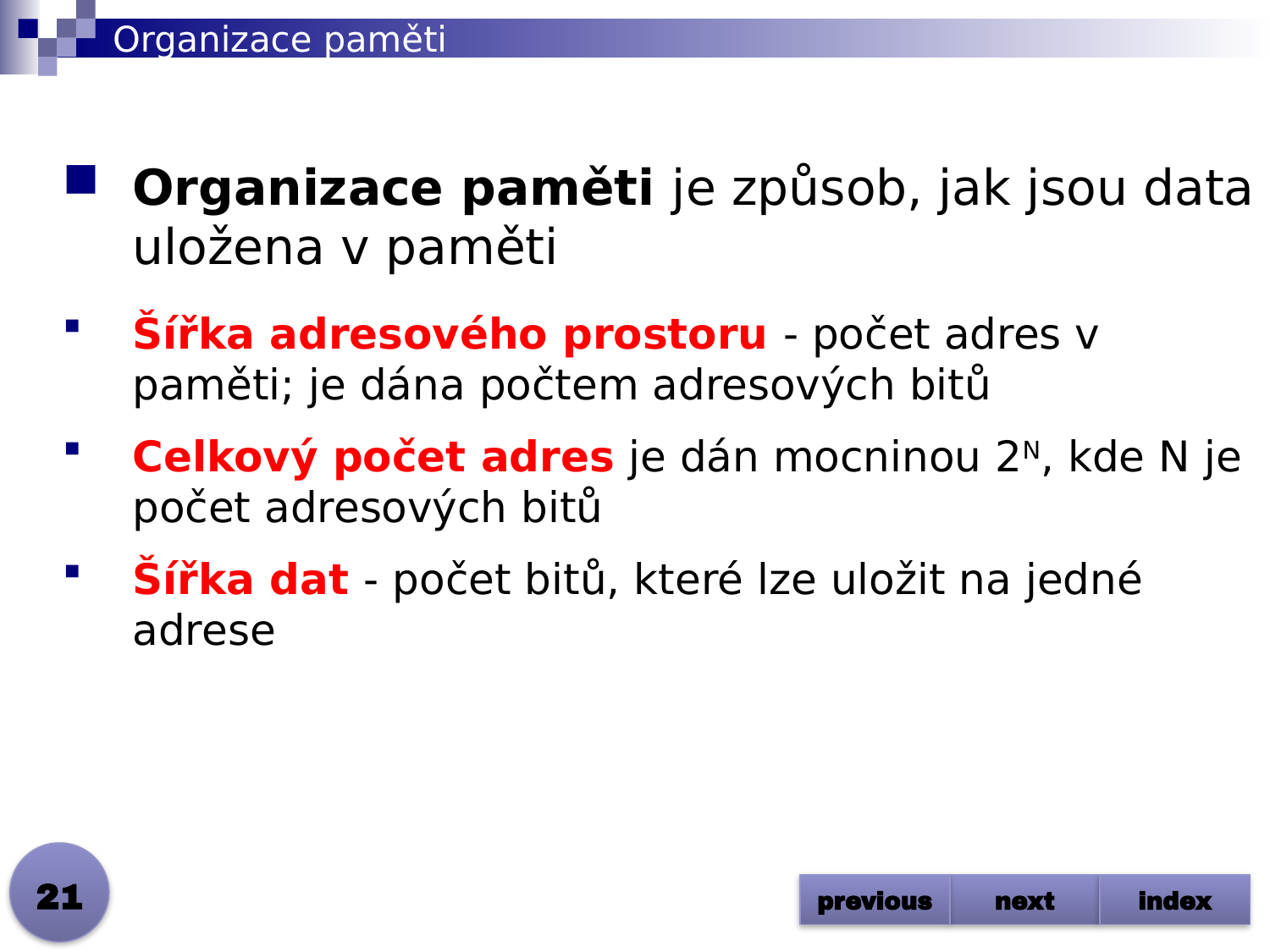

# Organizace paměti
Organizace paměti je způsob, jak jsou data uložena v paměti
Šířka adresového prostoru - počet adres v paměti; je dána počtem adresových bitů
Celkový počet adres je dán mocninou 2N, kde N je počet adresových bitů
Šířka dat - počet bitů, které lze uložit na jedné adrese

21
previous
next
index